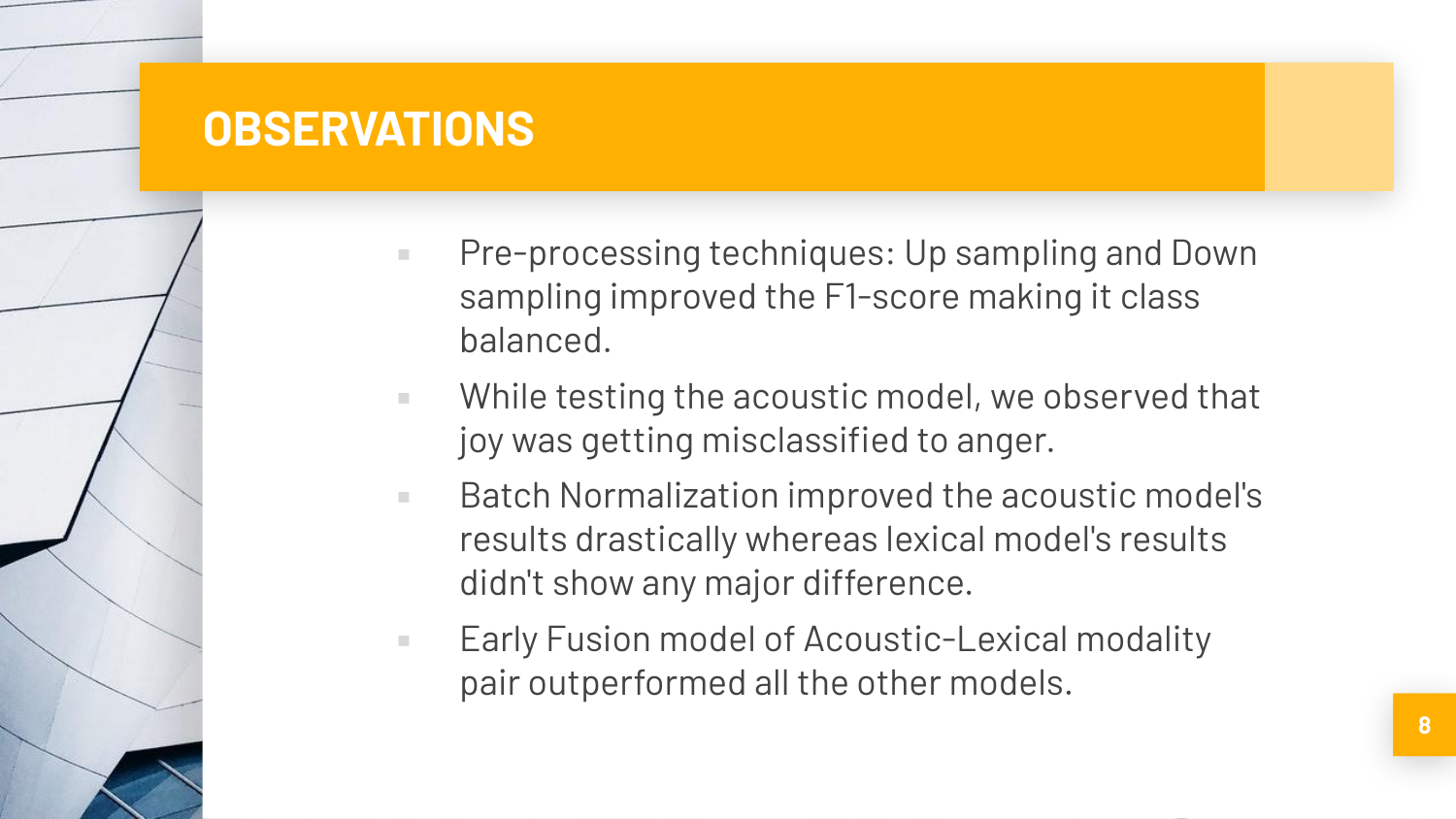

# OBSERVATIONS
Pre-processing techniques: Up sampling and Down sampling improved the F1-score making it class balanced.
While testing the acoustic model, we observed that joy was getting misclassified to anger.
Batch Normalization improved the acoustic model's results drastically whereas lexical model's results didn't show any major difference.
Early Fusion model of Acoustic-Lexical modality pair outperformed all the other models.
8